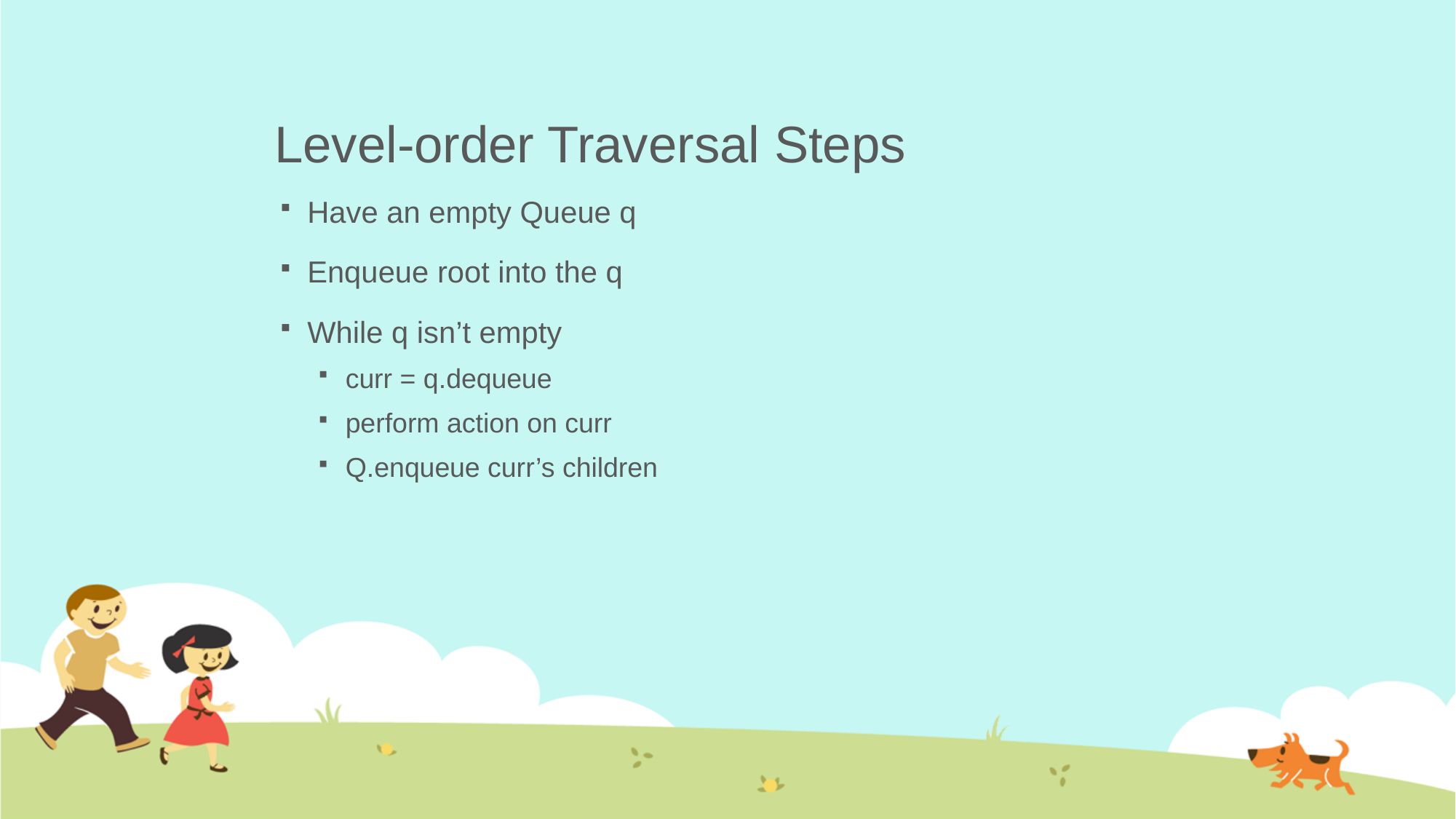

# Level-order Traversal Steps
Have an empty Queue q
Enqueue root into the q
While q isn’t empty
curr = q.dequeue
perform action on curr
Q.enqueue curr’s children